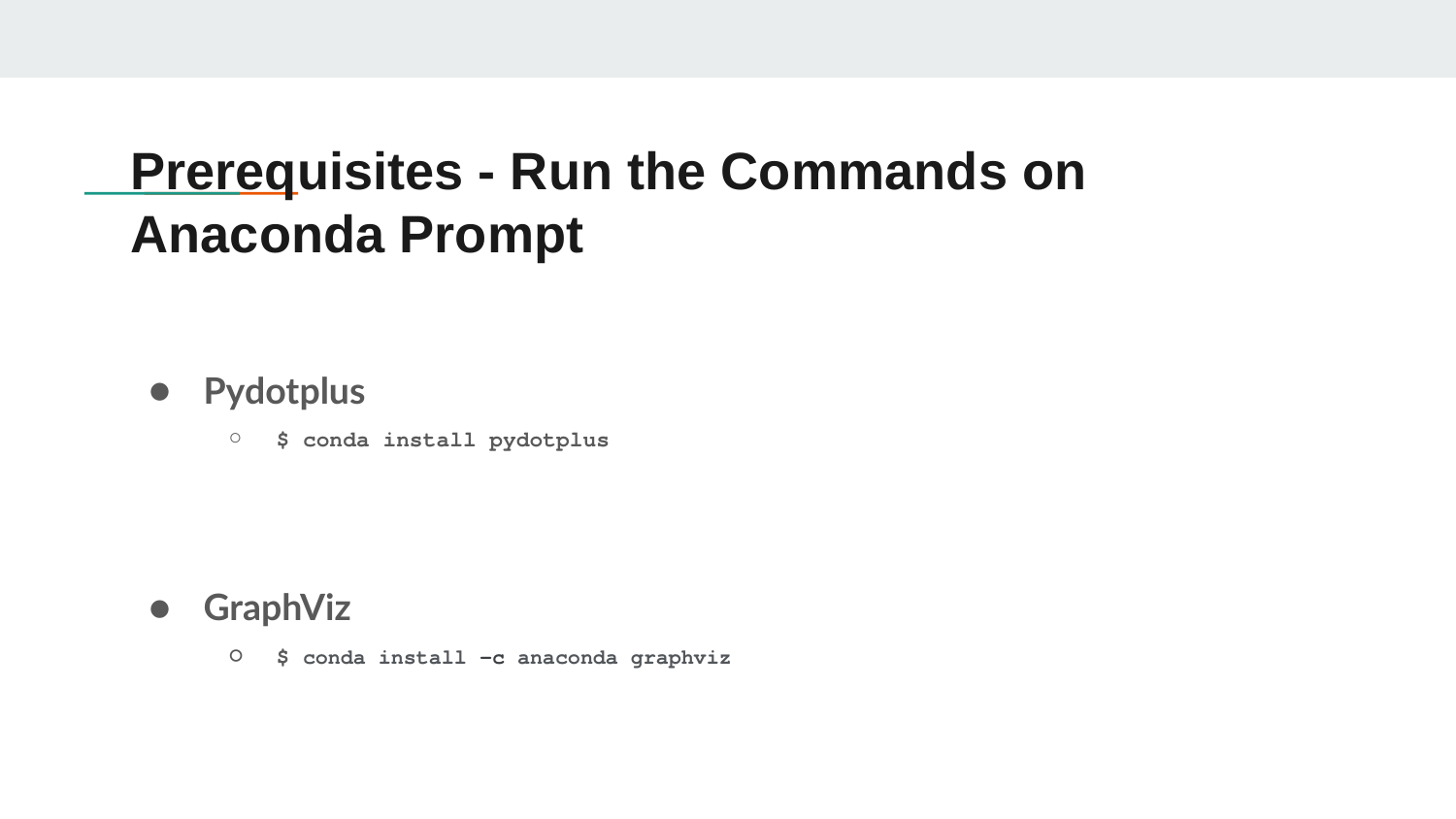

# Prerequisites - Run the Commands on Anaconda Prompt
Pydotplus
$ conda install pydotplus

GraphViz
$ conda install -c anaconda graphviz